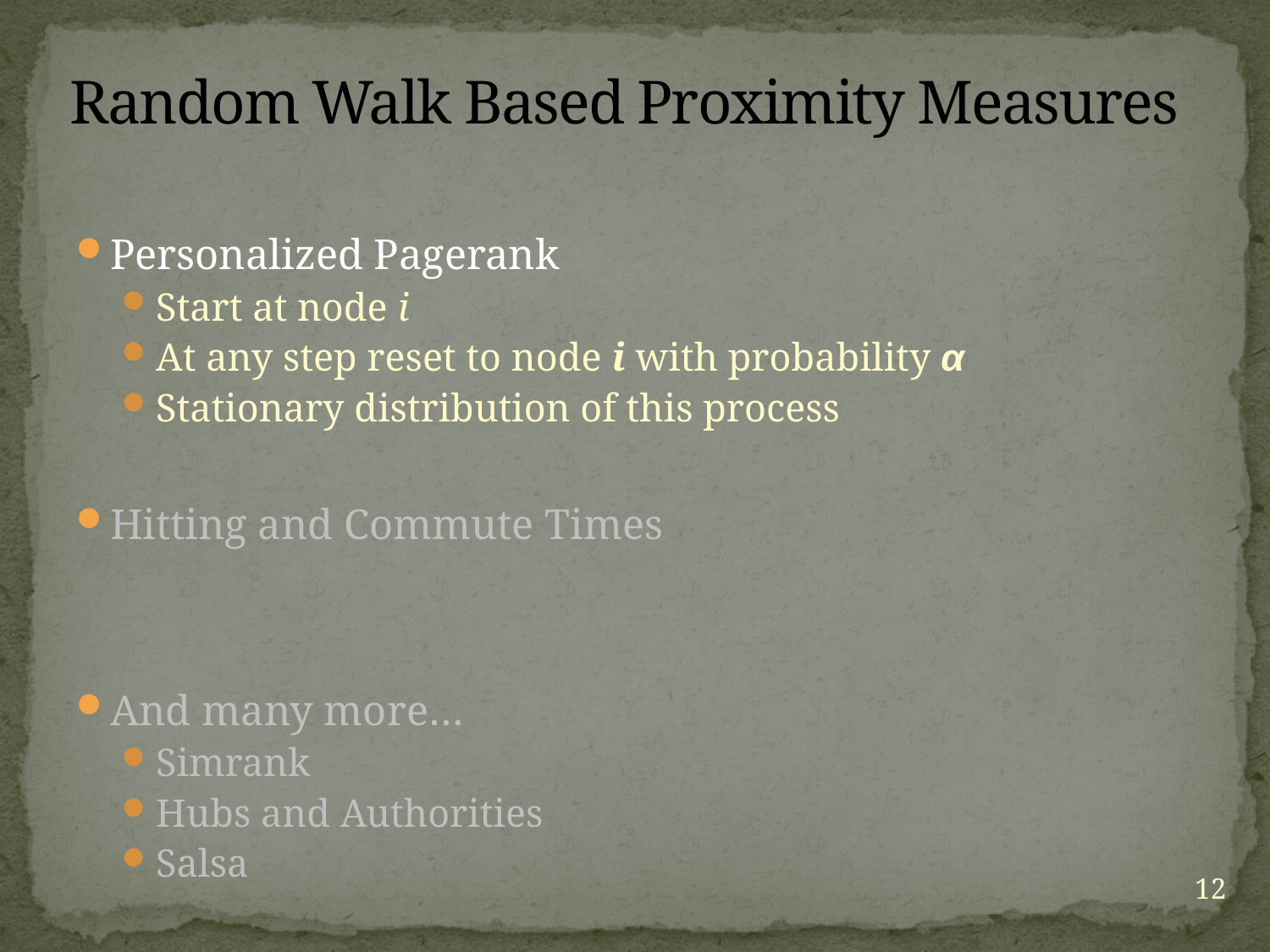

# Random Walk Based Proximity Measures
Personalized Pagerank
Start at node i
At any step reset to node i with probability α
Stationary distribution of this process

Hitting and Commute Times

And many more…
Simrank
Hubs and Authorities
Salsa
12